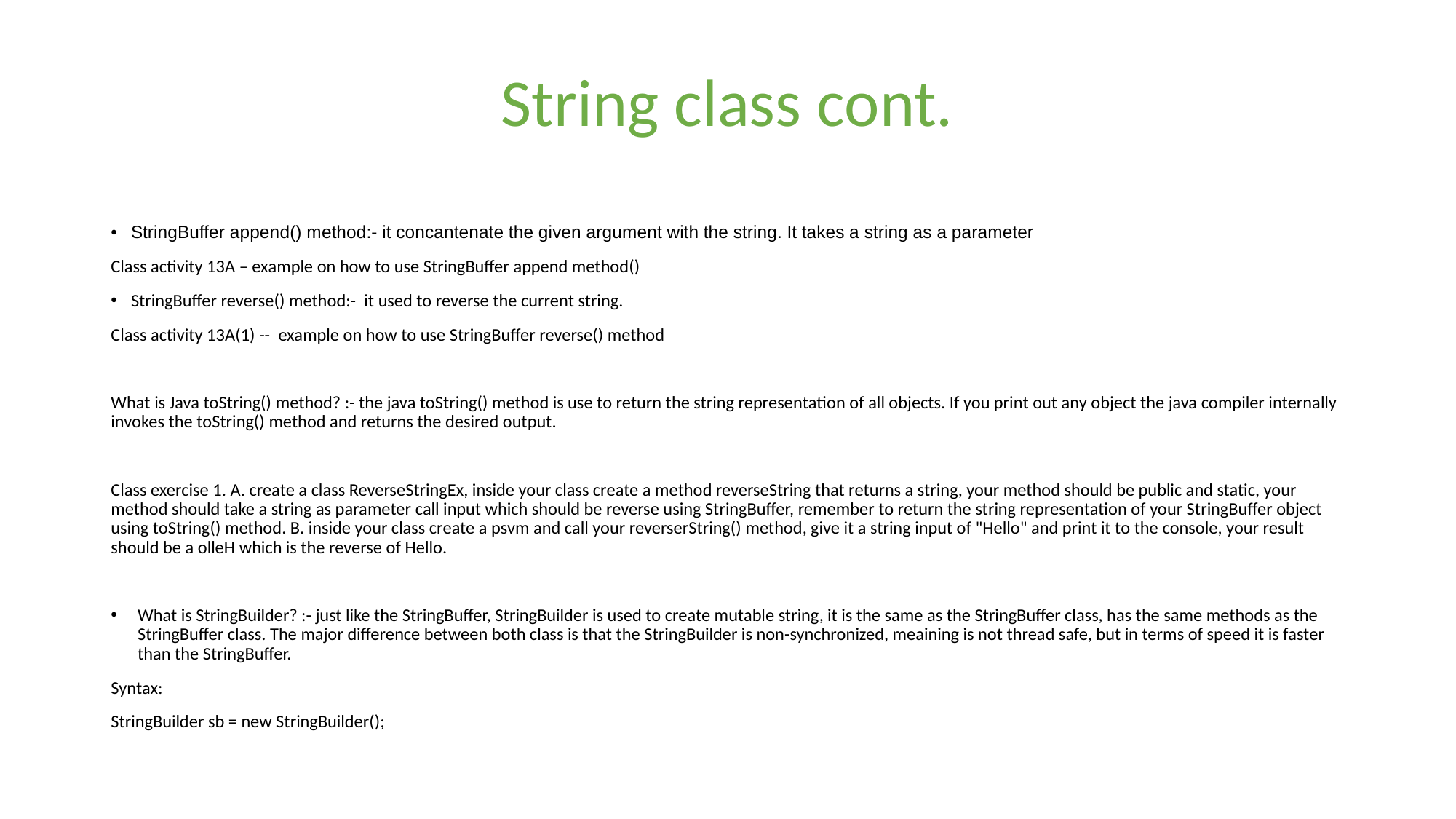

# String class cont.
StringBuffer append() method:- it concantenate the given argument with the string. It takes a string as a parameter
Class activity 13A – example on how to use StringBuffer append method()
StringBuffer reverse() method:-  it used to reverse the current string.
Class activity 13A(1) --  example on how to use StringBuffer reverse() method

What is Java toString() method? :- the java toString() method is use to return the string representation of all objects. If you print out any object the java compiler internally invokes the toString() method and returns the desired output.

Class exercise 1. A. create a class ReverseStringEx, inside your class create a method reverseString that returns a string, your method should be public and static, your method should take a string as parameter call input which should be reverse using StringBuffer, remember to return the string representation of your StringBuffer object using toString() method. B. inside your class create a psvm and call your reverserString() method, give it a string input of "Hello" and print it to the console, your result should be a olleH which is the reverse of Hello.

What is StringBuilder? :- just like the StringBuffer, StringBuilder is used to create mutable string, it is the same as the StringBuffer class, has the same methods as the StringBuffer class. The major difference between both class is that the StringBuilder is non-synchronized, meaining is not thread safe, but in terms of speed it is faster than the StringBuffer.
Syntax:
StringBuilder sb = new StringBuilder();